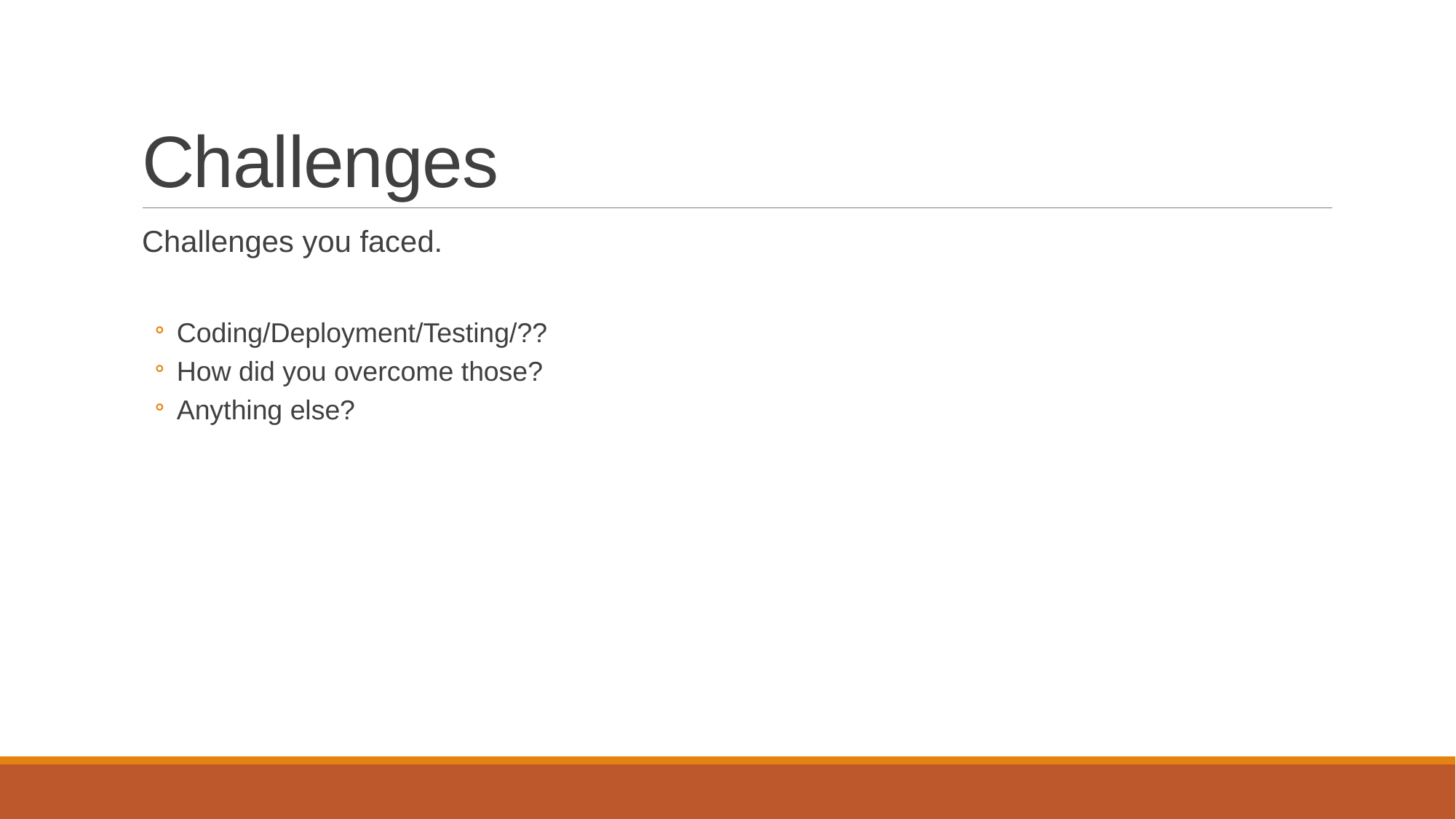

# Challenges
Challenges you faced.

Coding/Deployment/Testing/??
How did you overcome those?
Anything else?